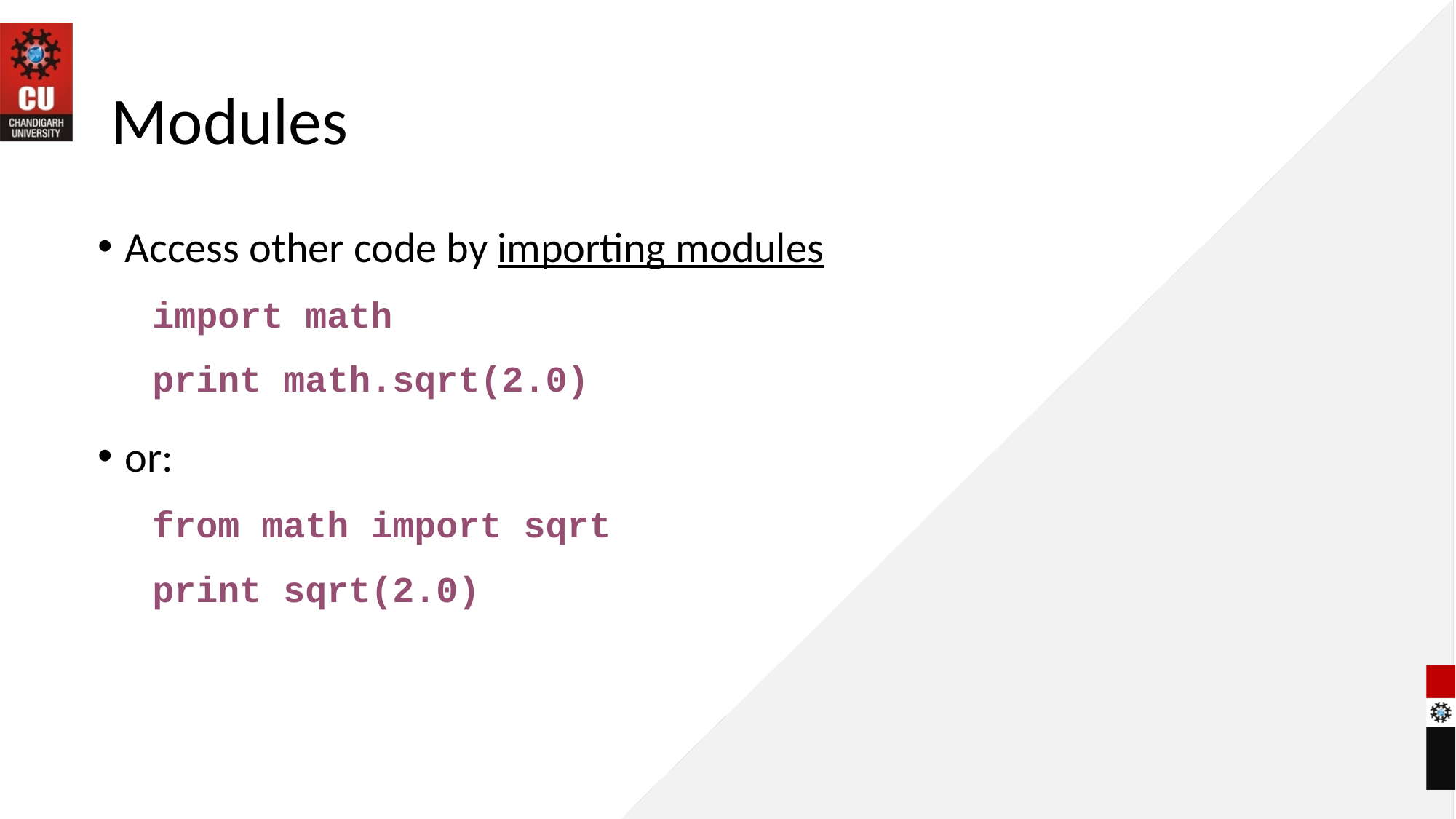

# Modules
Access other code by importing modules
import math
print math.sqrt(2.0)
or:
from math import sqrt
print sqrt(2.0)